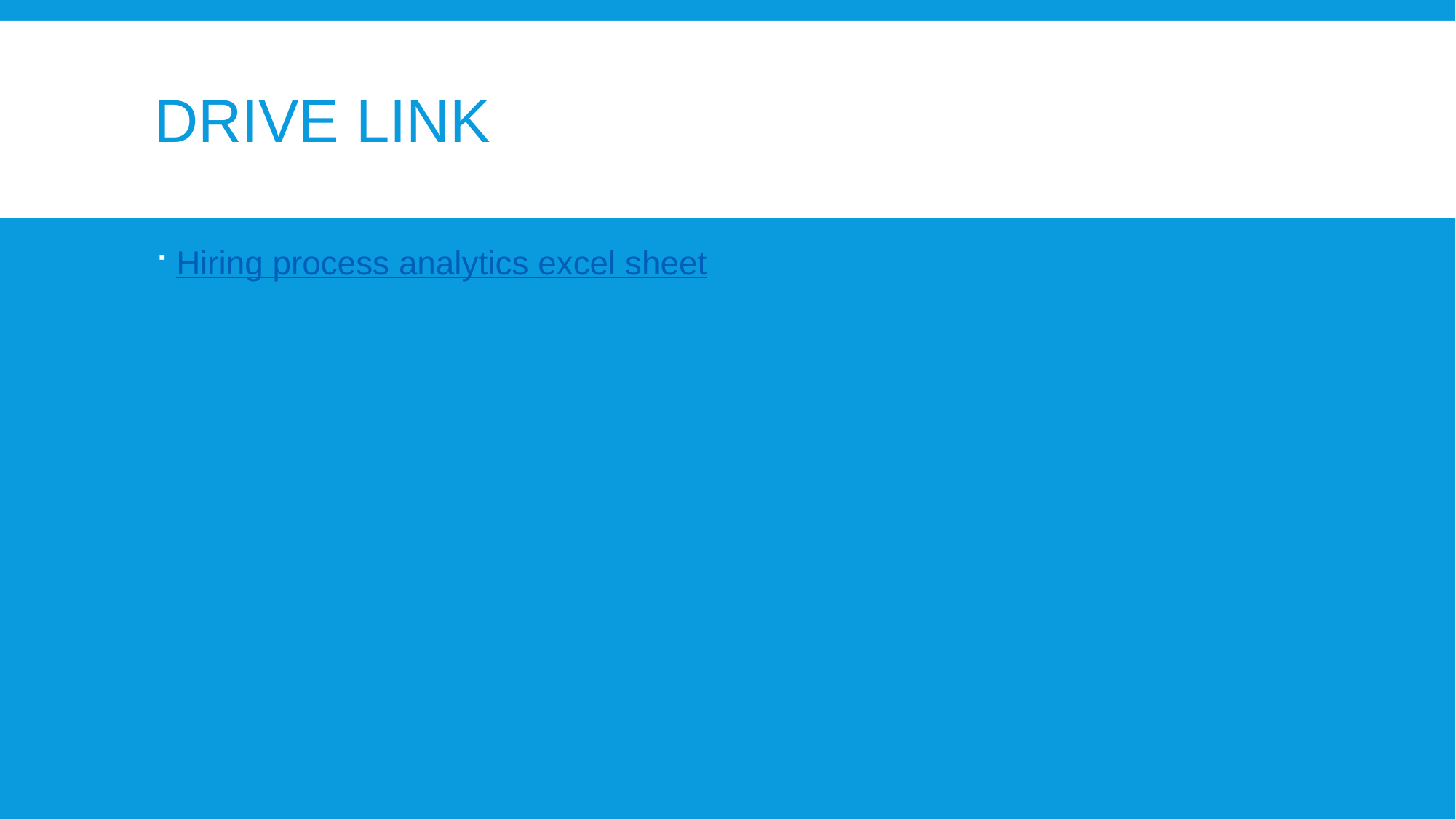

# Drive link
Hiring process analytics excel sheet